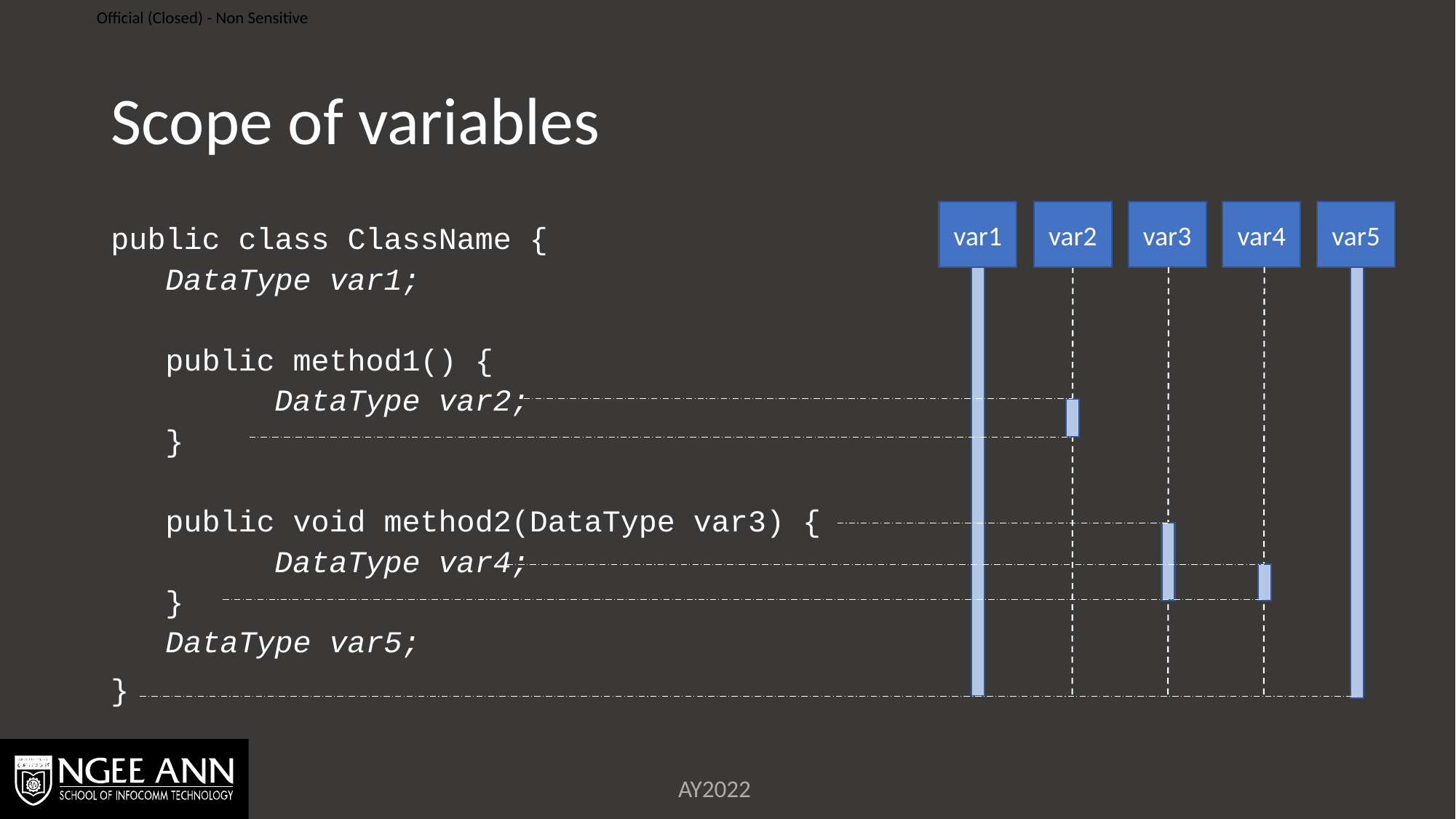

# Scope of variables
var1
var2
var3
var4
var5
public class ClassName {
DataType var1;

public method1() {
	DataType var2;
}

public void method2(DataType var3) {
	DataType var4;
}
DataType var5;
}